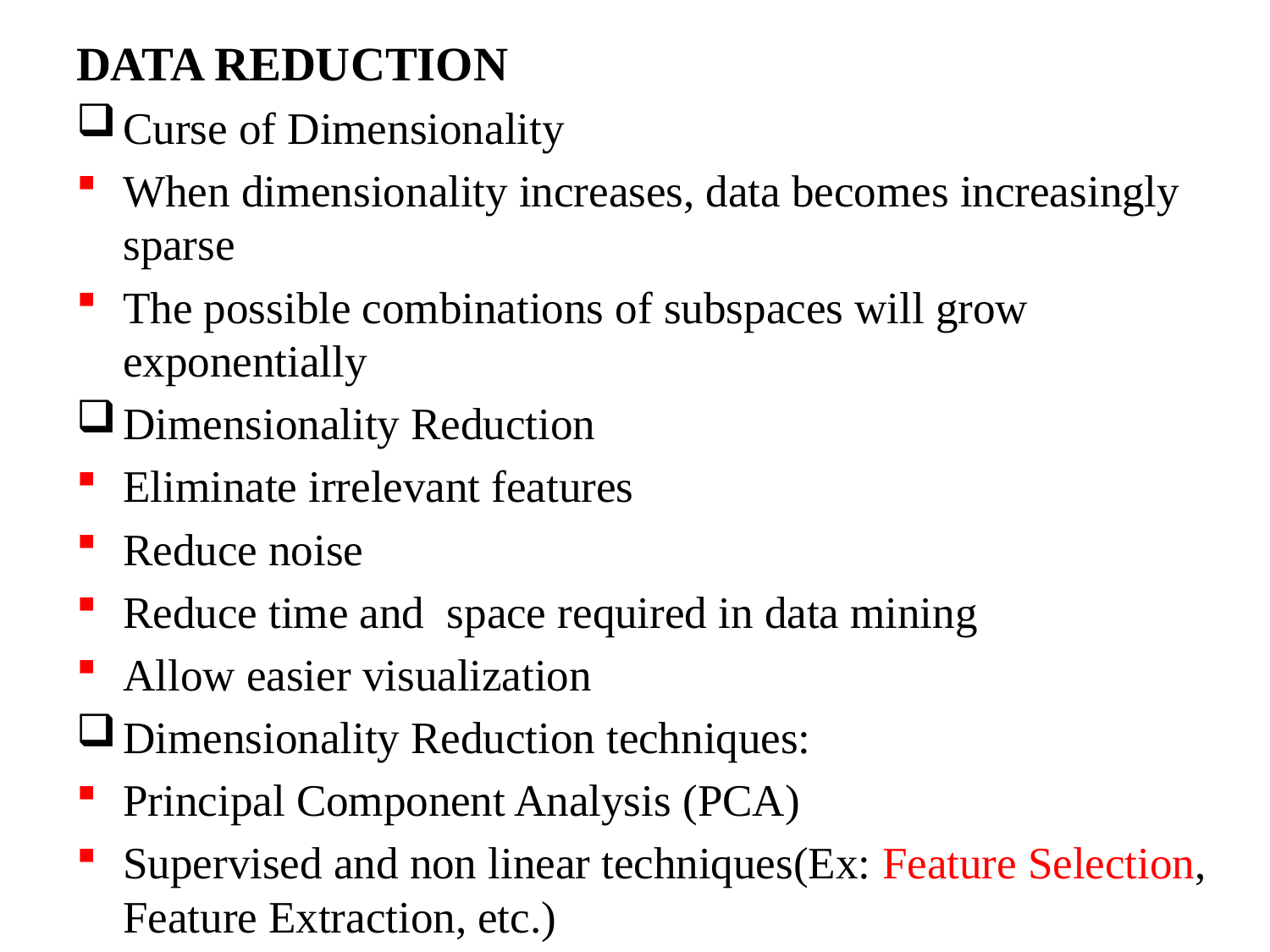

DATA REDUCTION
Curse of Dimensionality
When dimensionality increases, data becomes increasingly sparse
The possible combinations of subspaces will grow exponentially
Dimensionality Reduction
Eliminate irrelevant features
Reduce noise
Reduce time and  space required in data mining
Allow easier visualization
Dimensionality Reduction techniques:
Principal Component Analysis (PCA)
Supervised and non linear techniques(Ex: Feature Selection, Feature Extraction, etc.)